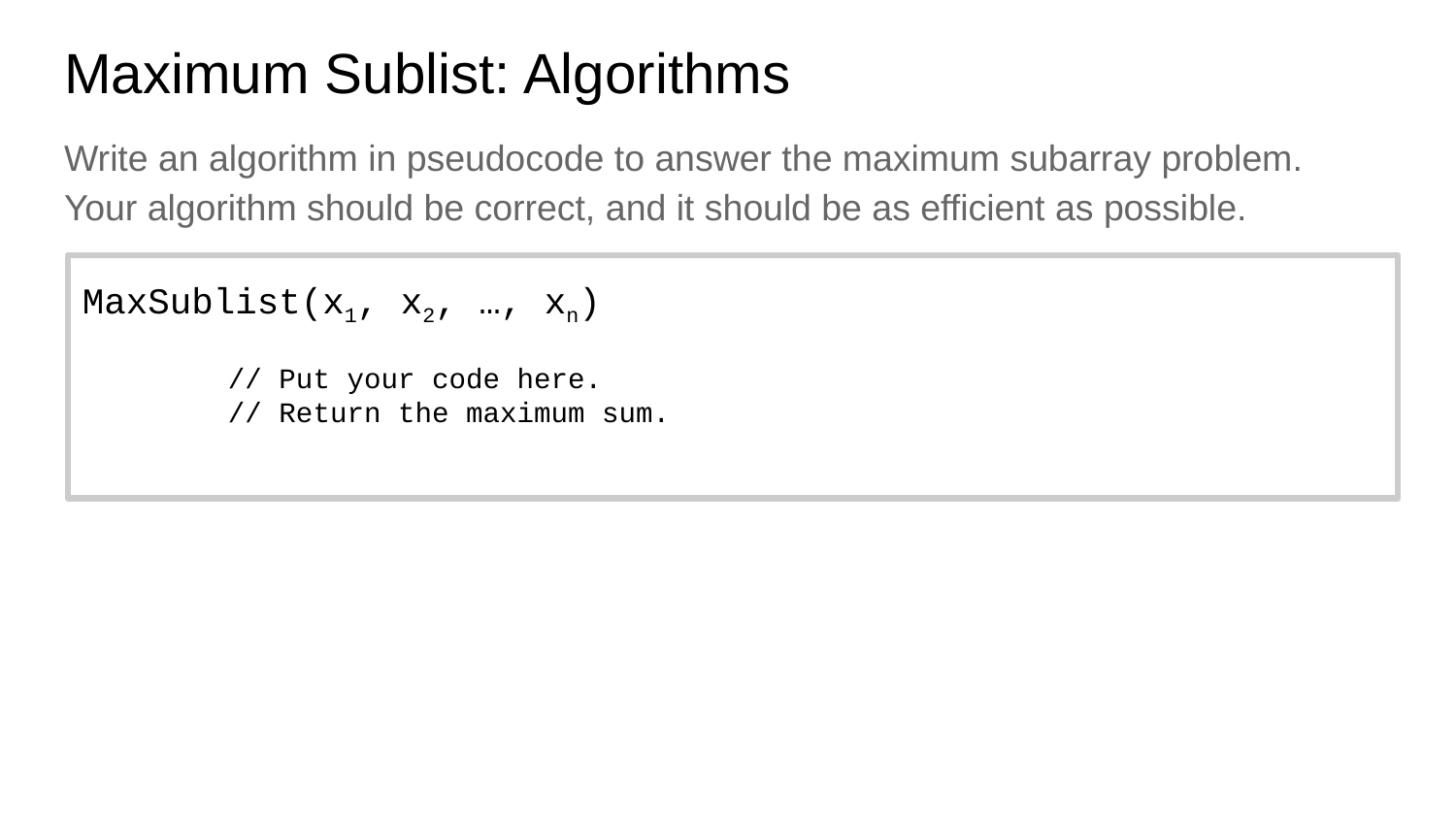

# Maximum Sublist: Algorithms
Write an algorithm in pseudocode to answer the maximum subarray problem.
Your algorithm should be correct, and it should be as efficient as possible.

MaxSublist(x1, x2, …, xn)

	// Put your code here.
	// Return the maximum sum.